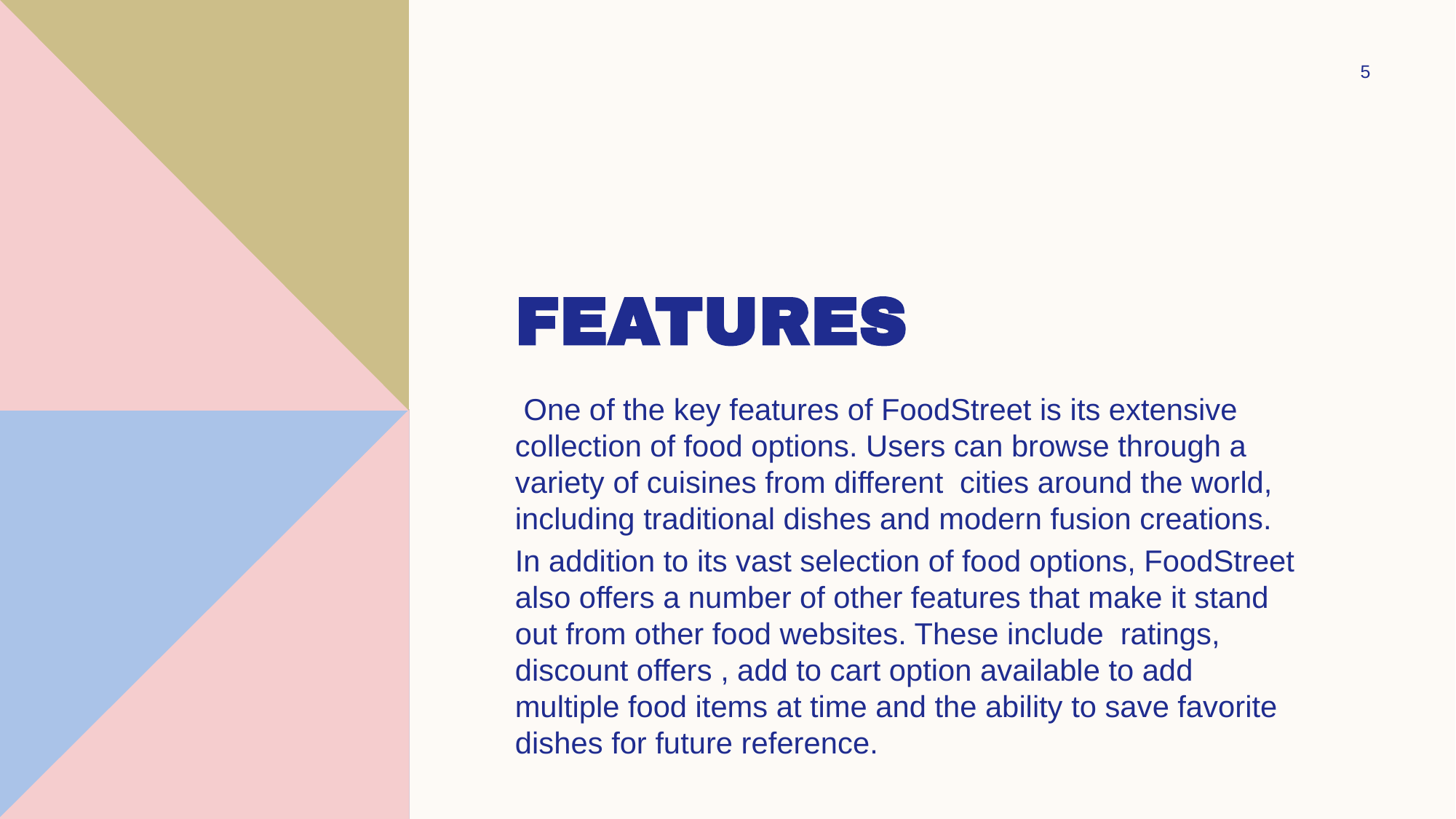

5
# Features
 One of the key features of FoodStreet is its extensive collection of food options. Users can browse through a variety of cuisines from different  cities around the world, including traditional dishes and modern fusion creations.
In addition to its vast selection of food options, FoodStreet also offers a number of other features that make it stand out from other food websites. These include  ratings, discount offers , add to cart option available to add multiple food items at time and the ability to save favorite dishes for future reference.